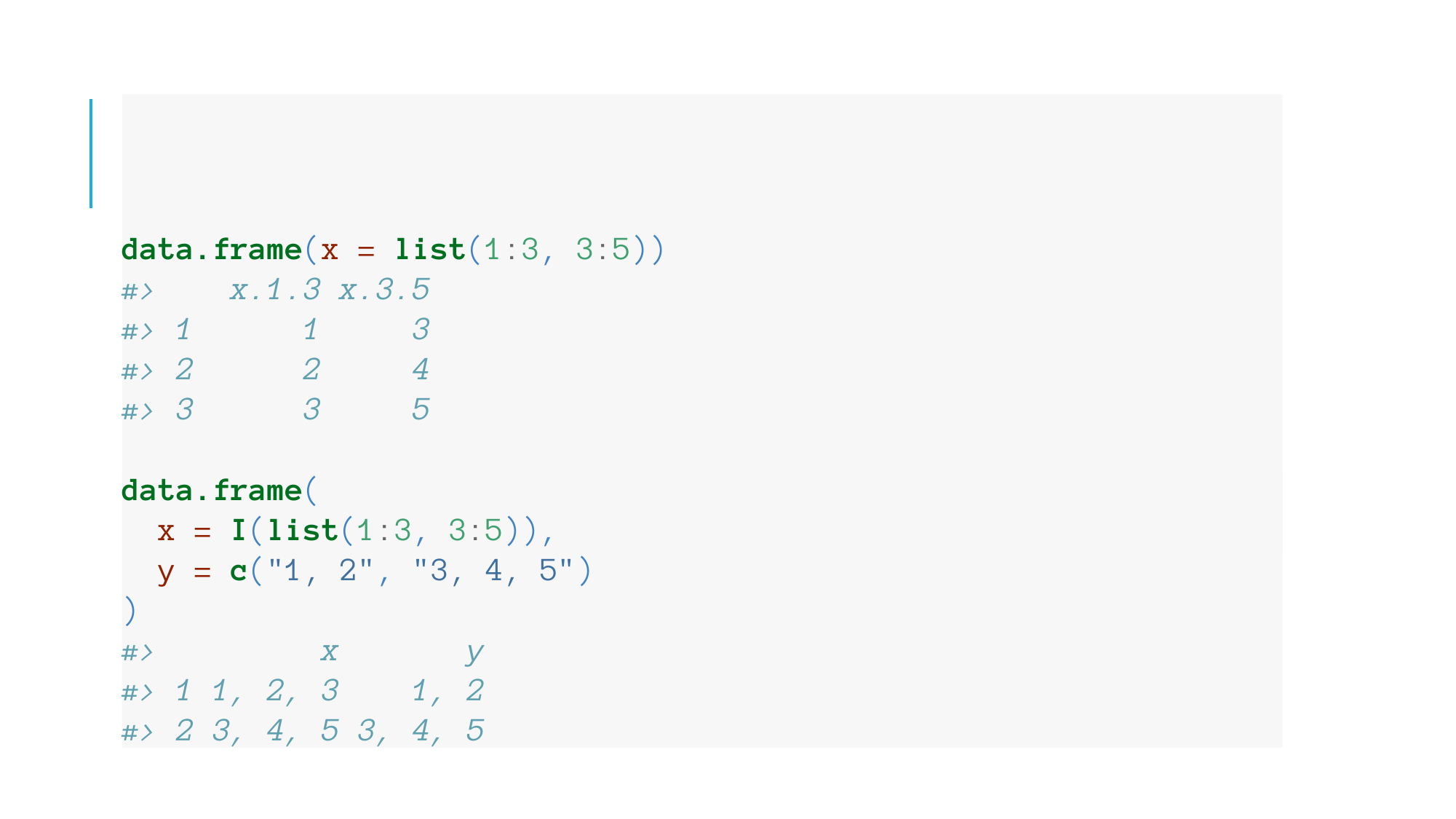

# List-columns
data.frame(x = list(1:3, 3:5))
#> 	x.1.3 x.3.5
#> 1 	    1     3
#> 2      2     4
#> 3      3     5
data.frame(
  x = I(list(1:3, 3:5)),
  y = c("1, 2", "3, 4, 5")
)
#>         x       y
#> 1 1, 2, 3    1, 2
#> 2 3, 4, 5 3, 4, 5